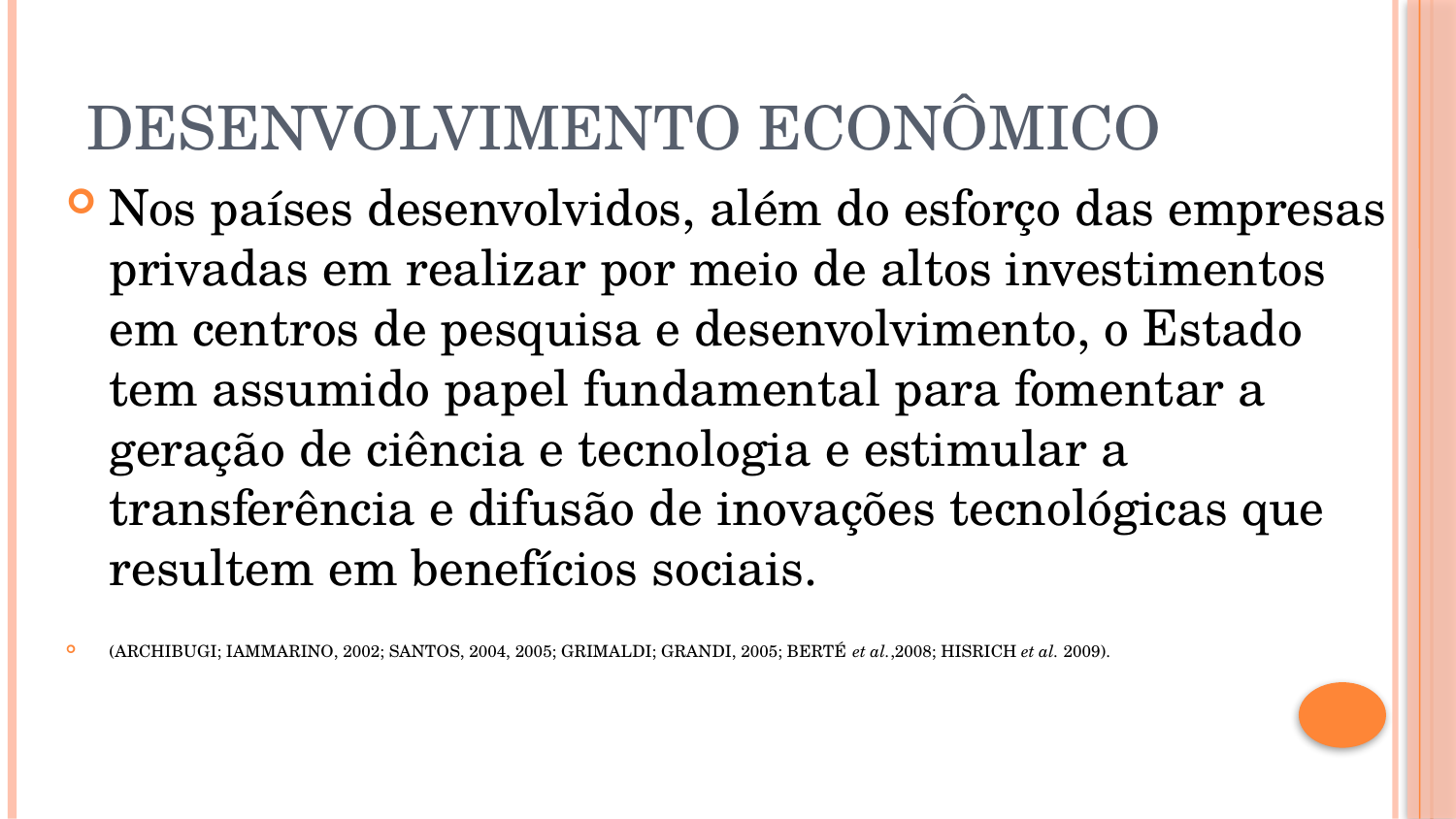

# Desenvolvimento Econômico
Nos países desenvolvidos, além do esforço das empresas privadas em realizar por meio de altos investimentos em centros de pesquisa e desenvolvimento, o Estado tem assumido papel fundamental para fomentar a geração de ciência e tecnologia e estimular a transferência e difusão de inovações tecnológicas que resultem em benefícios sociais.

(ARCHIBUGI; IAMMARINO, 2002; SANTOS, 2004, 2005; GRIMALDI; GRANDI, 2005; BERTÉ et al.,2008; HISRICH et al. 2009).